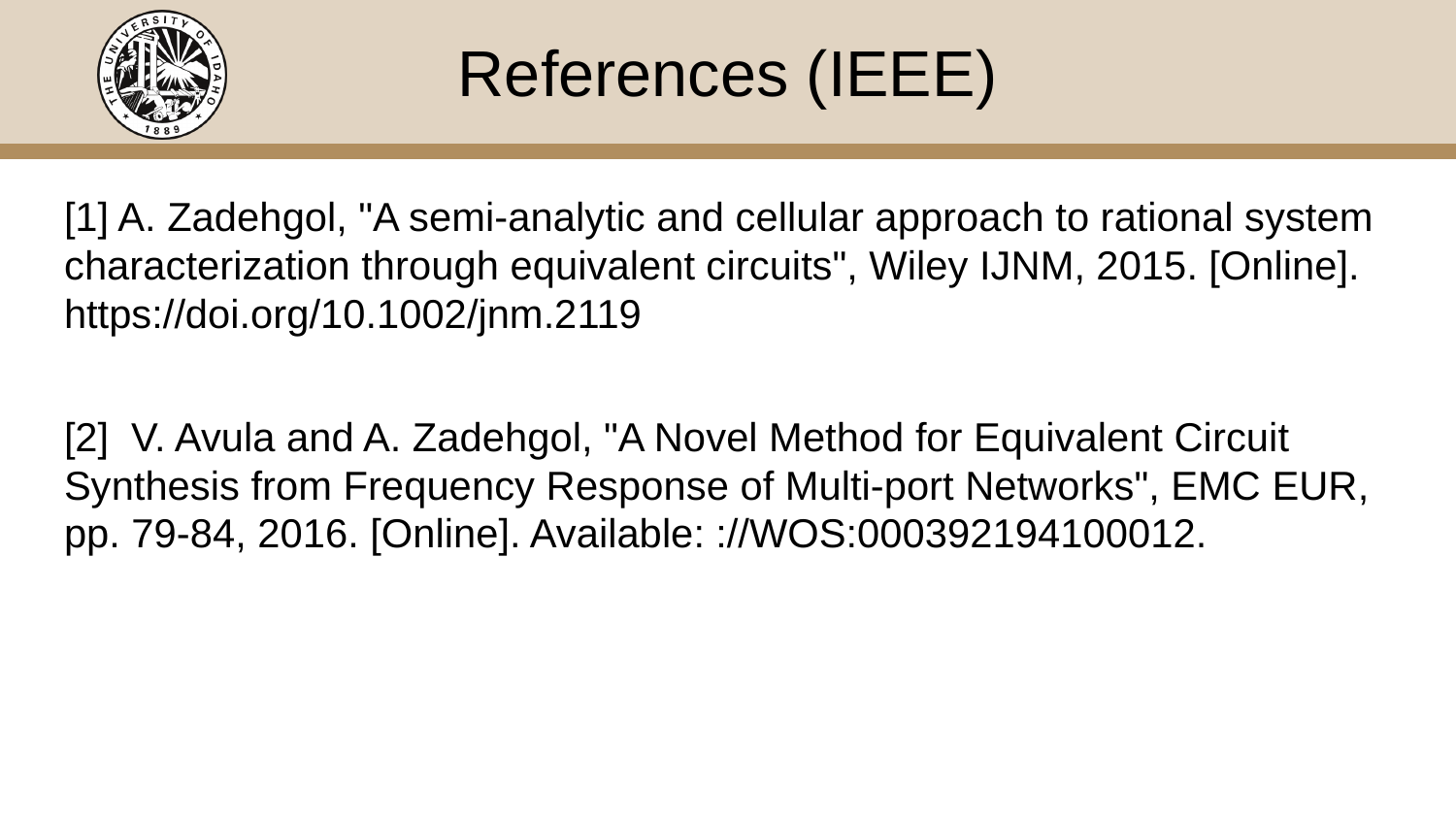

# References (IEEE)
[1] A. Zadehgol, "A semi-analytic and cellular approach to rational system characterization through equivalent circuits", Wiley IJNM, 2015. [Online]. https://doi.org/10.1002/jnm.2119

[2]  V. Avula and A. Zadehgol, "A Novel Method for Equivalent Circuit Synthesis from Frequency Response of Multi-port Networks", EMC EUR, pp. 79-84, 2016. [Online]. Available: ://WOS:000392194100012.